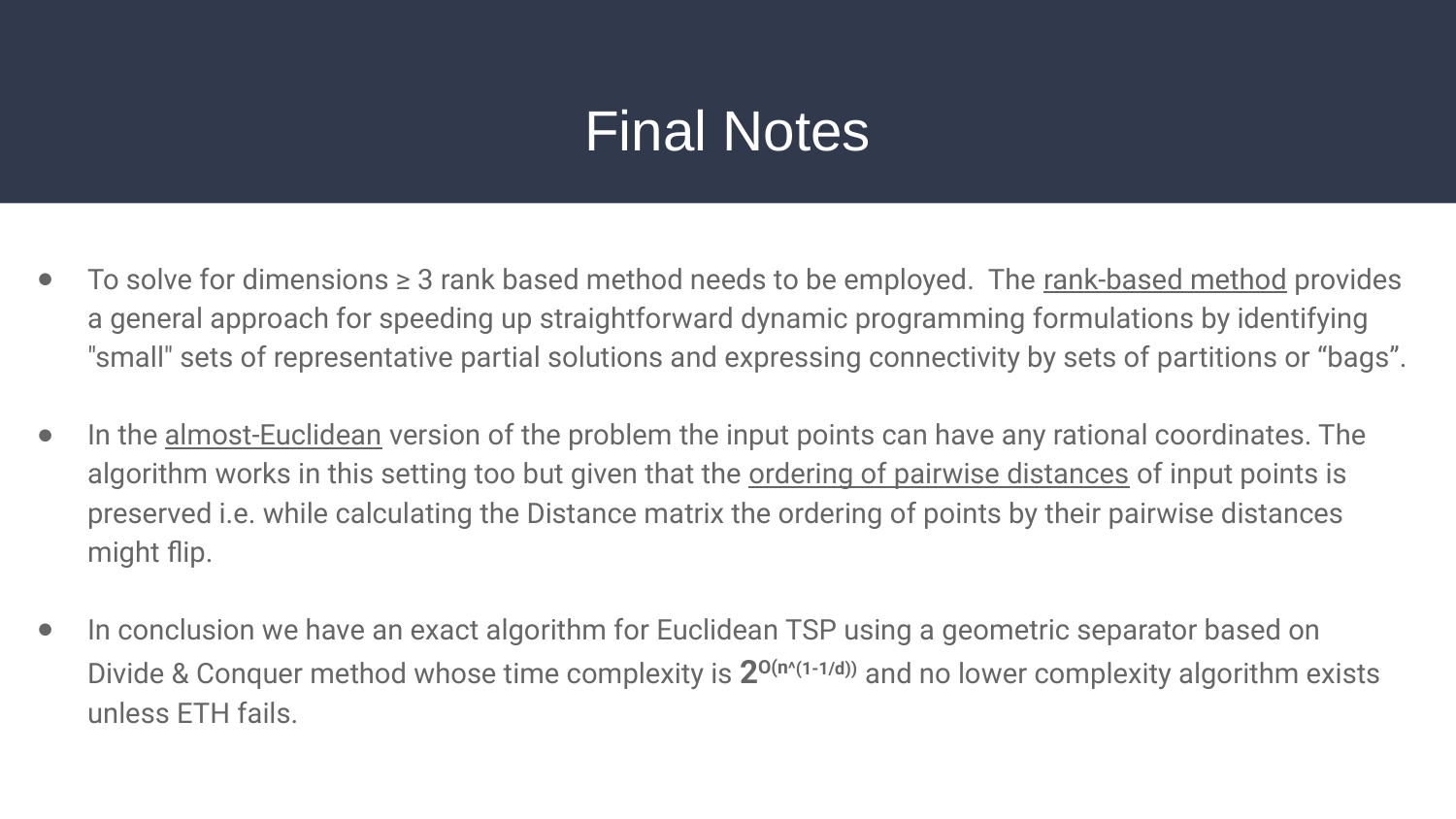

# Final Notes
To solve for dimensions ≥ 3 rank based method needs to be employed.  The rank-based method provides a general approach for speeding up straightforward dynamic programming formulations by identifying "small" sets of representative partial solutions and expressing connectivity by sets of partitions or “bags”.

In the almost-Euclidean version of the problem the input points can have any rational coordinates. The algorithm works in this setting too but given that the ordering of pairwise distances of input points is preserved i.e. while calculating the Distance matrix the ordering of points by their pairwise distances might flip.

In conclusion we have an exact algorithm for Euclidean TSP using a geometric separator based on
Divide & Conquer method whose time complexity is 2O(n^(1-1/d)) and no lower complexity algorithm exists unless ETH fails.